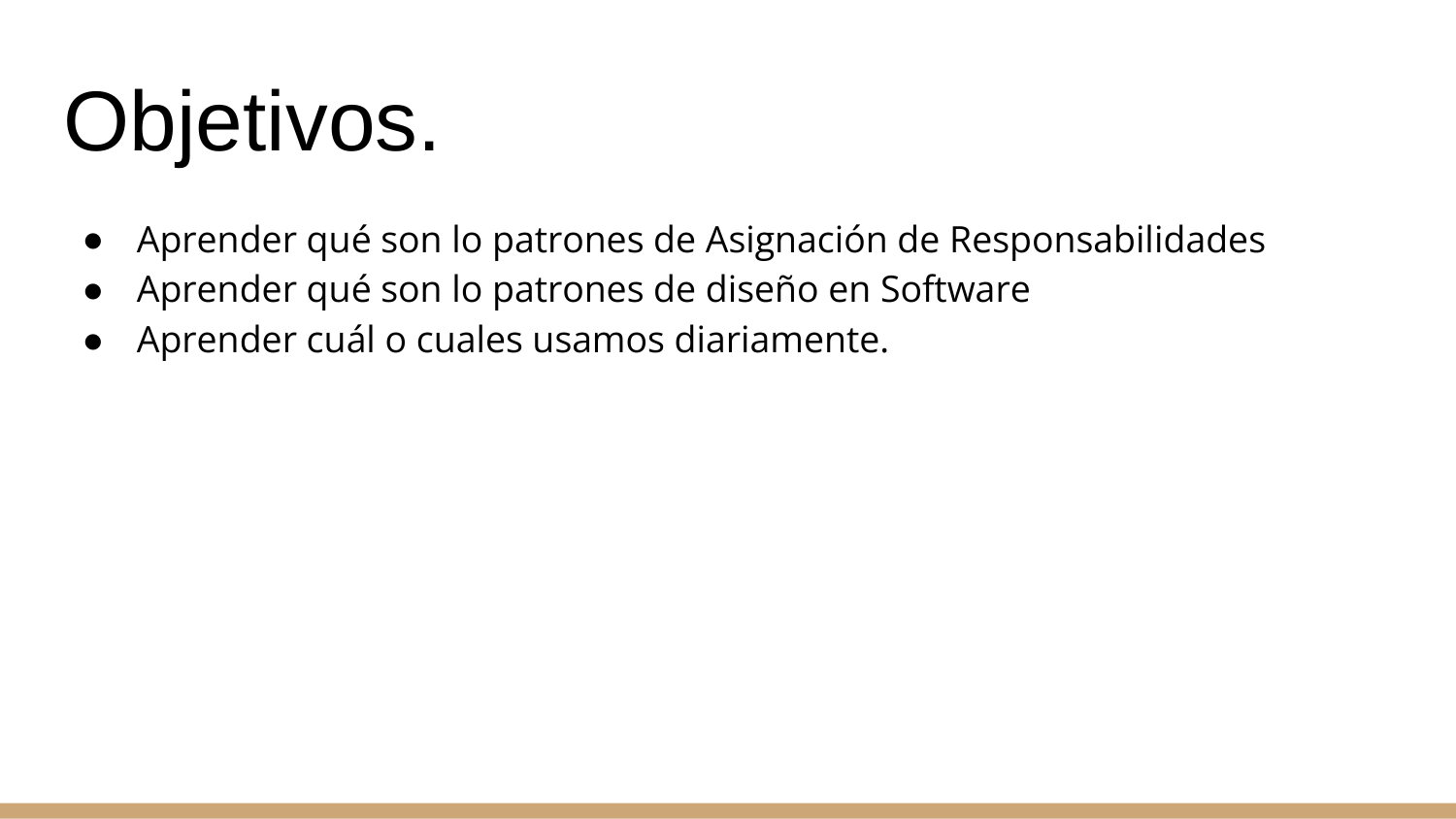

Objetivos.
Aprender qué son lo patrones de Asignación de Responsabilidades
Aprender qué son lo patrones de diseño en Software
Aprender cuál o cuales usamos diariamente.